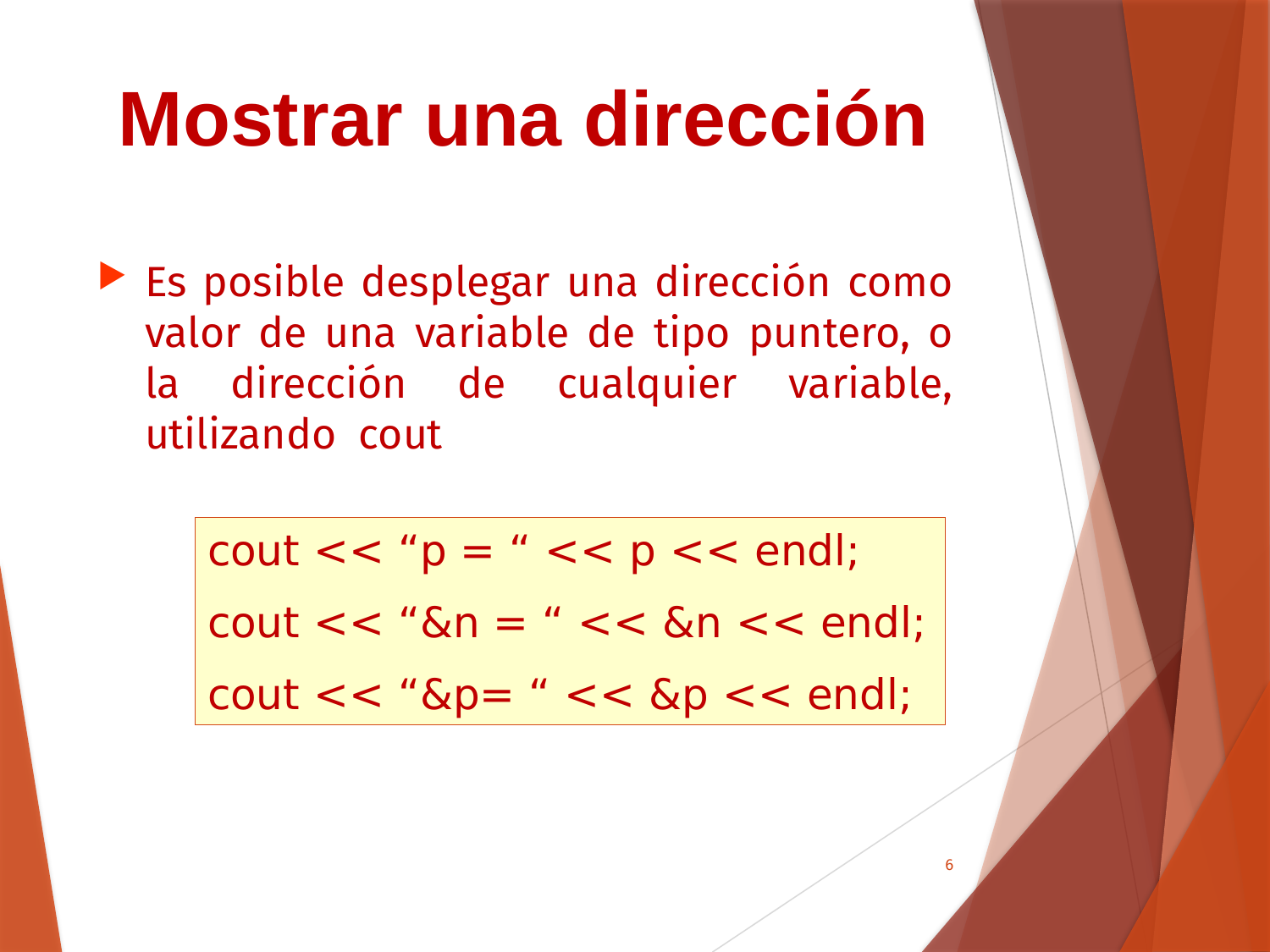

Mostrar una dirección
Es posible desplegar una dirección como valor de una variable de tipo puntero, o la dirección de cualquier variable, utilizando  cout

cout << “p = “ << p << endl;
cout << “&n = “ << &n << endl;
cout << “&p= “ << &p << endl;
6